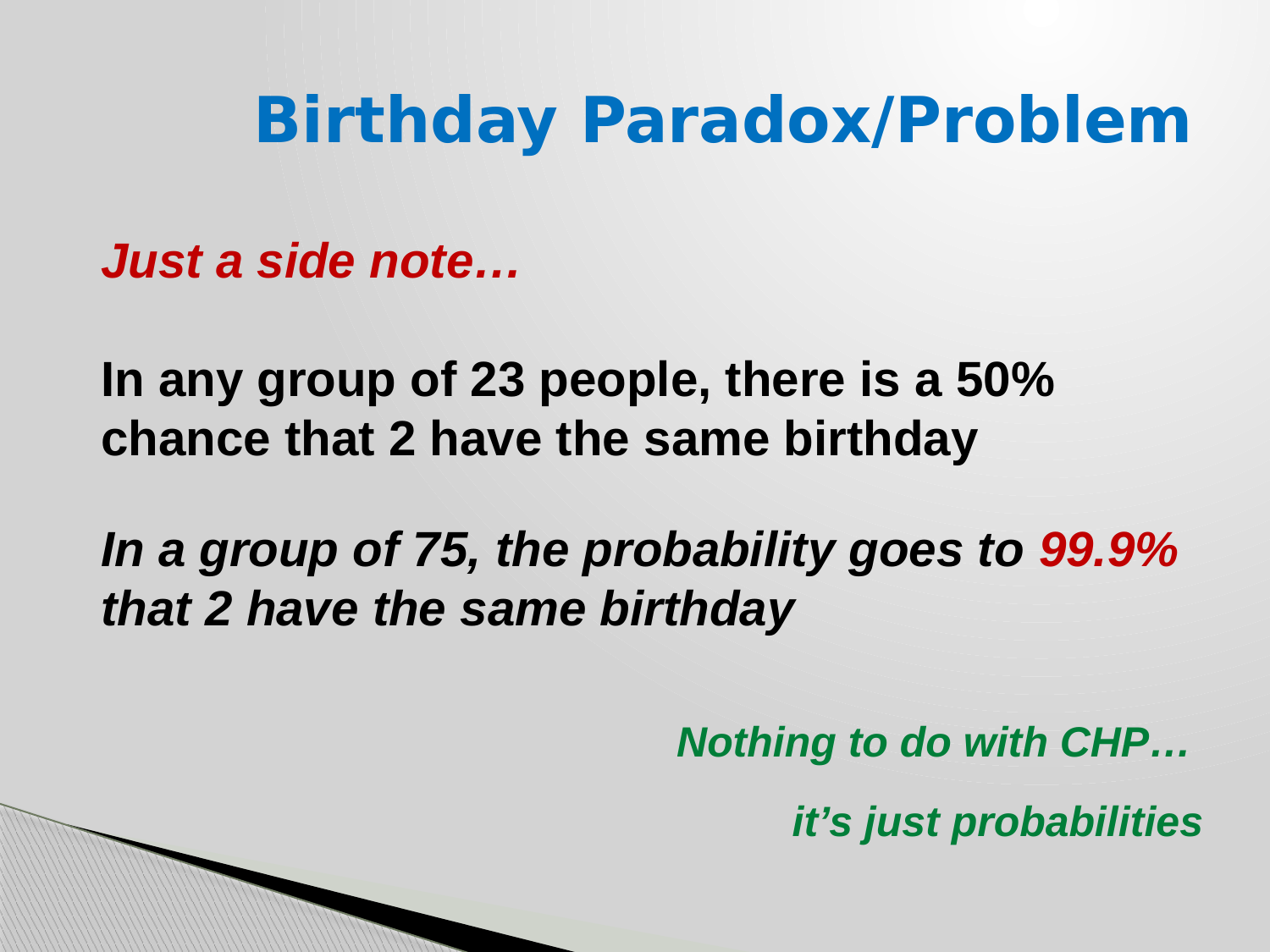

# Birthday Paradox/Problem
Just a side note…
In any group of 23 people, there is a 50% chance that 2 have the same birthday

In a group of 75, the probability goes to 99.9% that 2 have the same birthday

Nothing to do with CHP…
it’s just probabilities